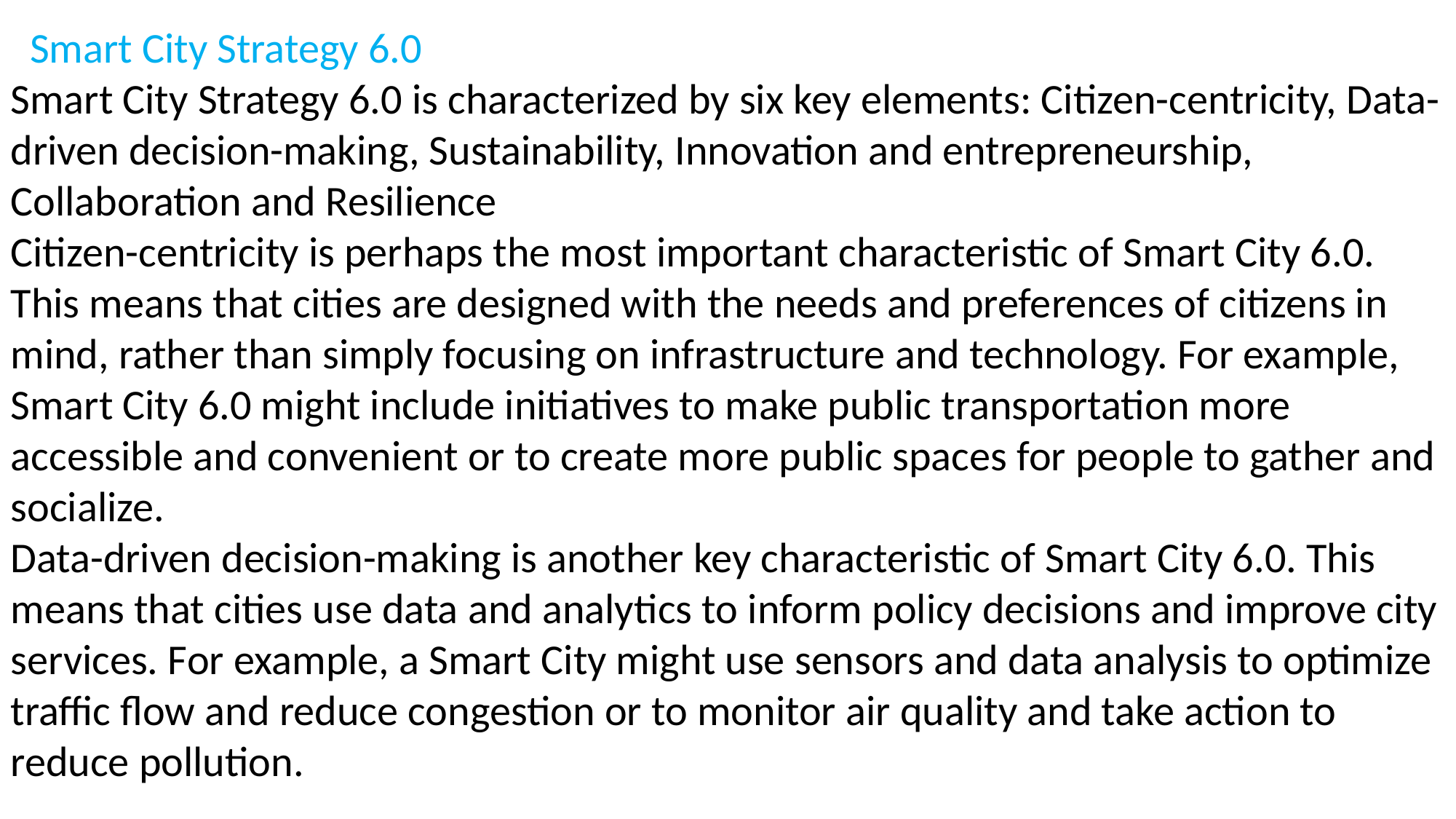

Smart City Strategy 6.0
Smart City Strategy 6.0 is characterized by six key elements: Citizen-centricity, Data-driven decision-making, Sustainability, Innovation and entrepreneurship, Collaboration and Resilience
Citizen-centricity is perhaps the most important characteristic of Smart City 6.0. This means that cities are designed with the needs and preferences of citizens in mind, rather than simply focusing on infrastructure and technology. For example, Smart City 6.0 might include initiatives to make public transportation more accessible and convenient or to create more public spaces for people to gather and socialize.
Data-driven decision-making is another key characteristic of Smart City 6.0. This means that cities use data and analytics to inform policy decisions and improve city services. For example, a Smart City might use sensors and data analysis to optimize traffic flow and reduce congestion or to monitor air quality and take action to reduce pollution.